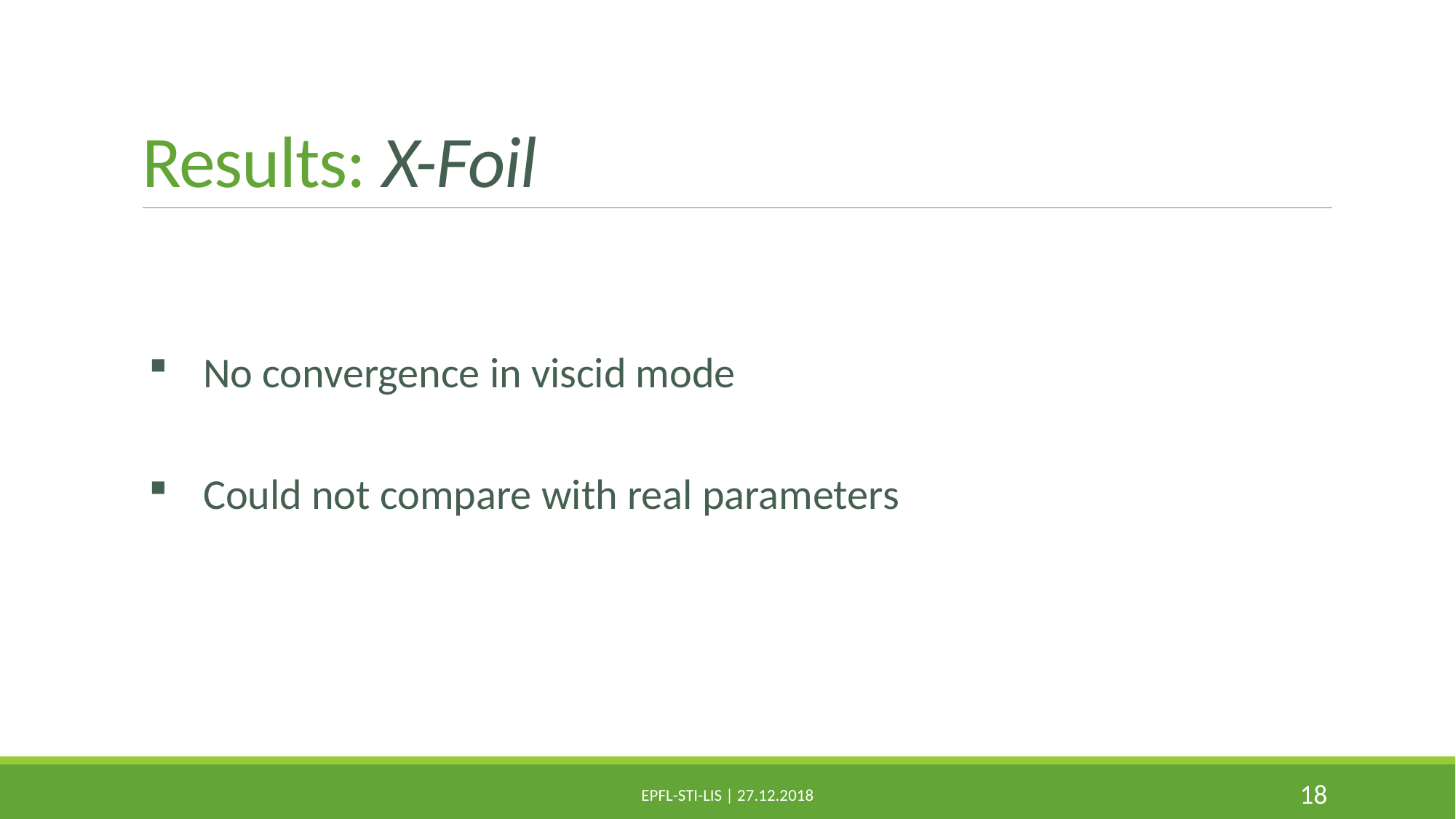

# Results: X-Foil
No convergence in viscid mode

Could not compare with real parameters
18
EPFL-STI-LIS | 27.12.2018